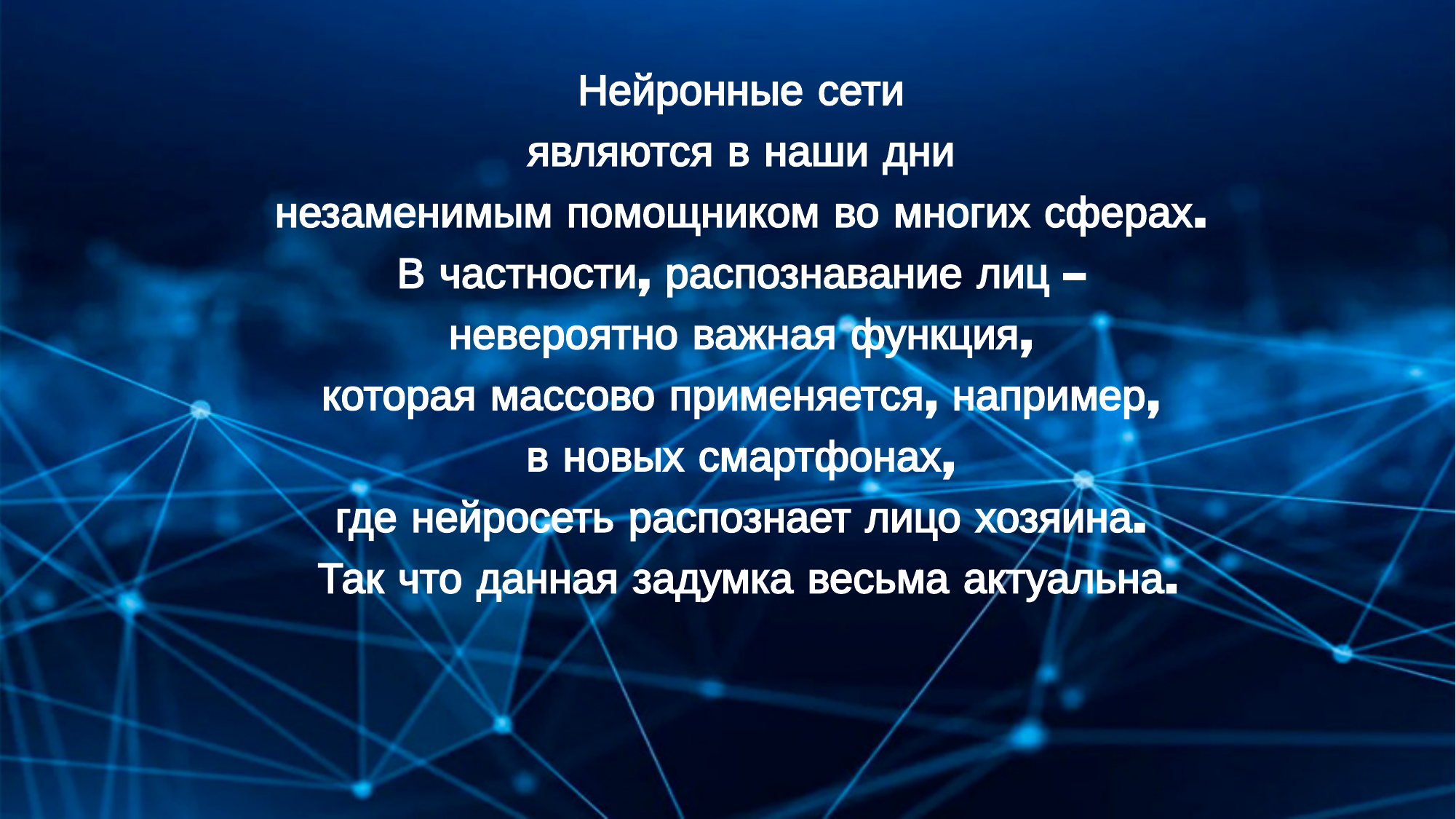

#
Нейронные сети
являются в наши дни
незаменимым помощником во многих сферах.
В частности, распознавание лиц –
невероятно важная функция,
которая массово применяется, например,
в новых смартфонах,
где нейросеть распознает лицо хозяина.
Так что данная задумка весьма актуальна.